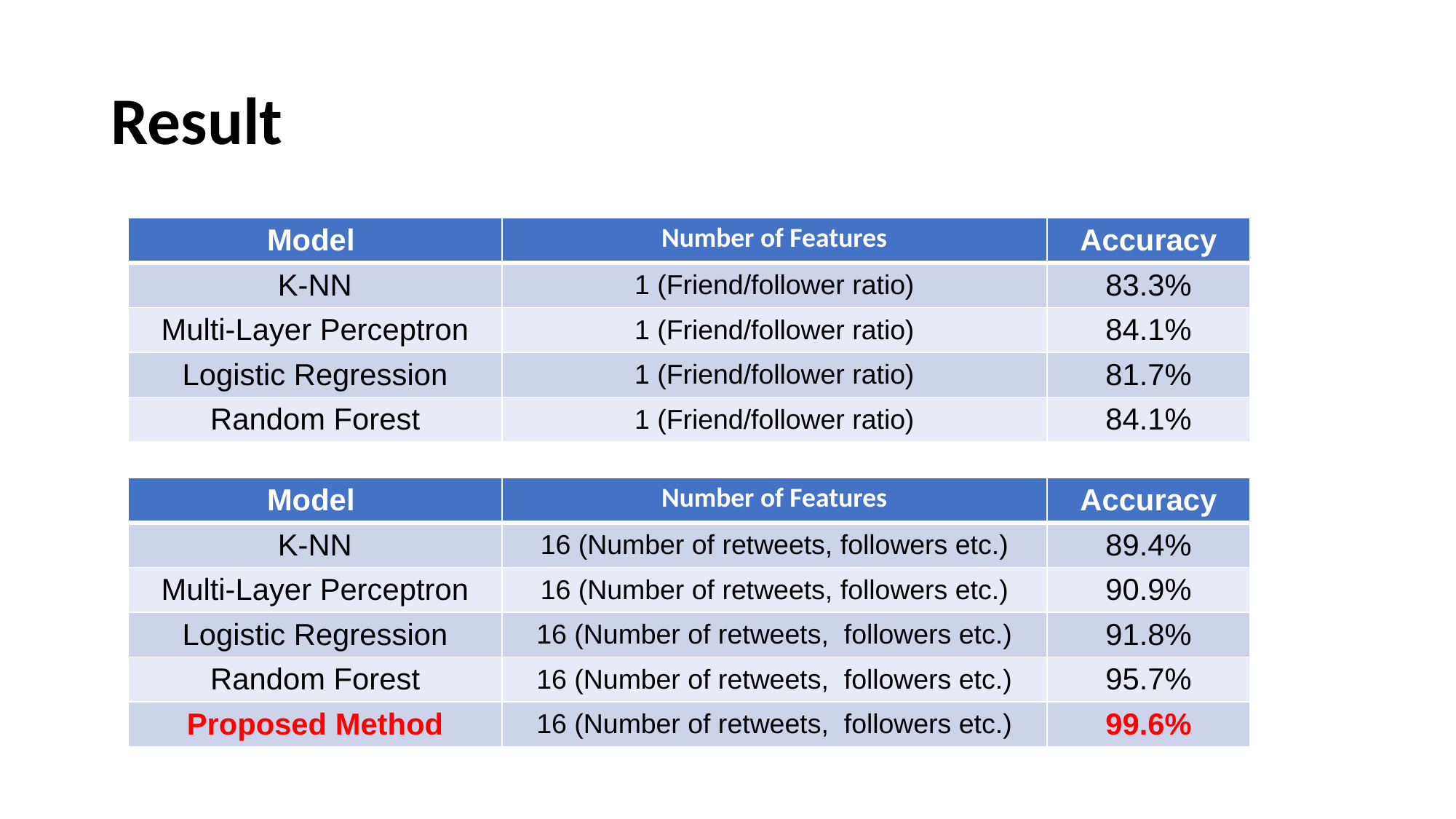

# Result

| Model | Number of Features | Accuracy |
| --- | --- | --- |
| K-NN | 1 (Friend/follower ratio) | 83.3% |
| Multi-Layer Perceptron | 1 (Friend/follower ratio) | 84.1% |
| Logistic Regression | 1 (Friend/follower ratio) | 81.7% |
| Random Forest | 1 (Friend/follower ratio) | 84.1% |
| Model | Number of Features | Accuracy |
| --- | --- | --- |
| K-NN | 16 (Number of retweets, followers etc.) | 89.4% |
| Multi-Layer Perceptron | 16 (Number of retweets, followers etc.) | 90.9% |
| Logistic Regression | 16 (Number of retweets, followers etc.) | 91.8% |
| Random Forest | 16 (Number of retweets, followers etc.) | 95.7% |
| Proposed Method | 16 (Number of retweets, followers etc.) | 99.6% |